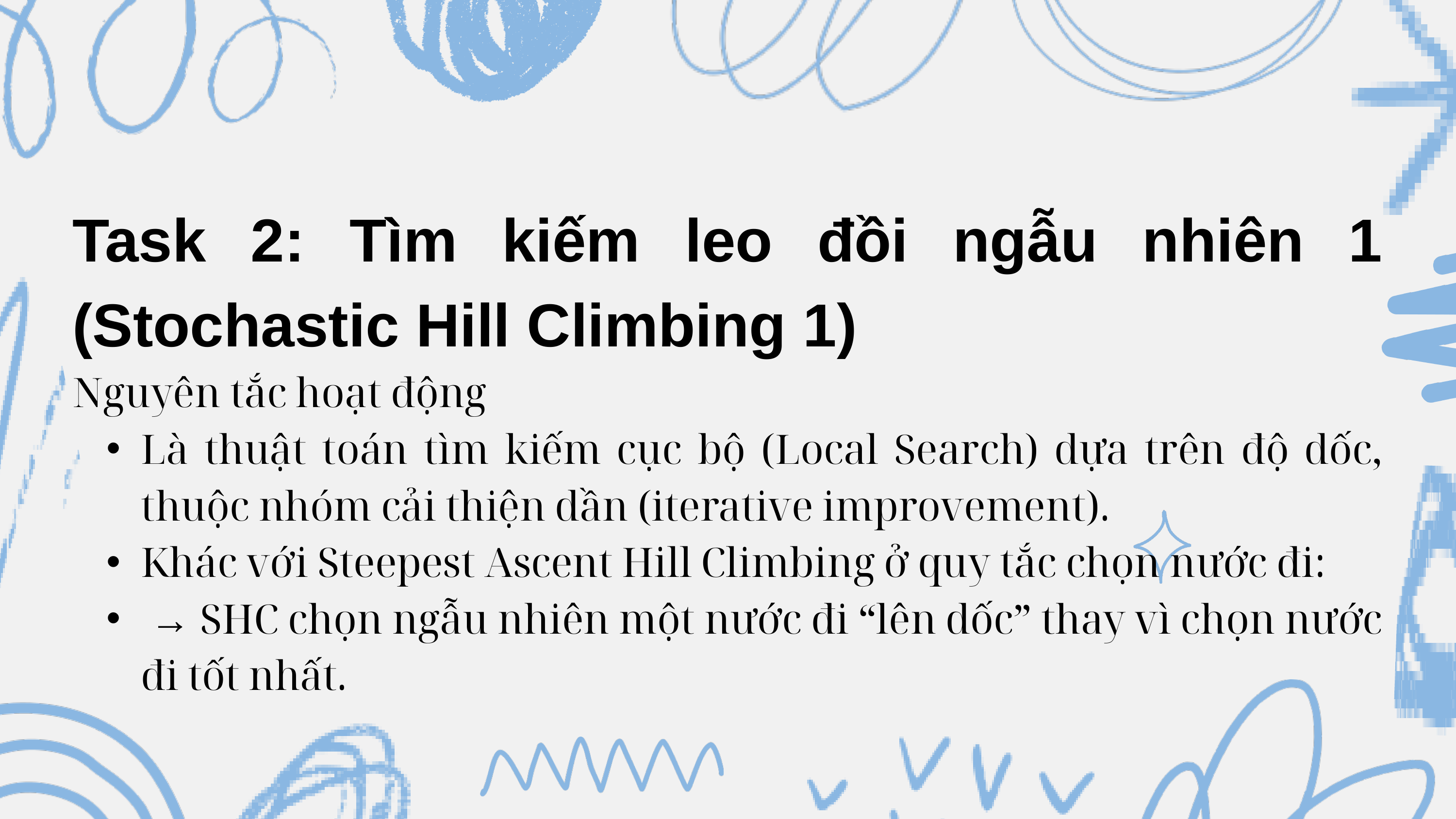

Task 2: Tìm kiếm leo đồi ngẫu nhiên 1 (Stochastic Hill Climbing 1)
Nguyên tắc hoạt động
Là thuật toán tìm kiếm cục bộ (Local Search) dựa trên độ dốc, thuộc nhóm cải thiện dần (iterative improvement).
Khác với Steepest Ascent Hill Climbing ở quy tắc chọn nước đi:
 → SHC chọn ngẫu nhiên một nước đi “lên dốc” thay vì chọn nước đi tốt nhất.